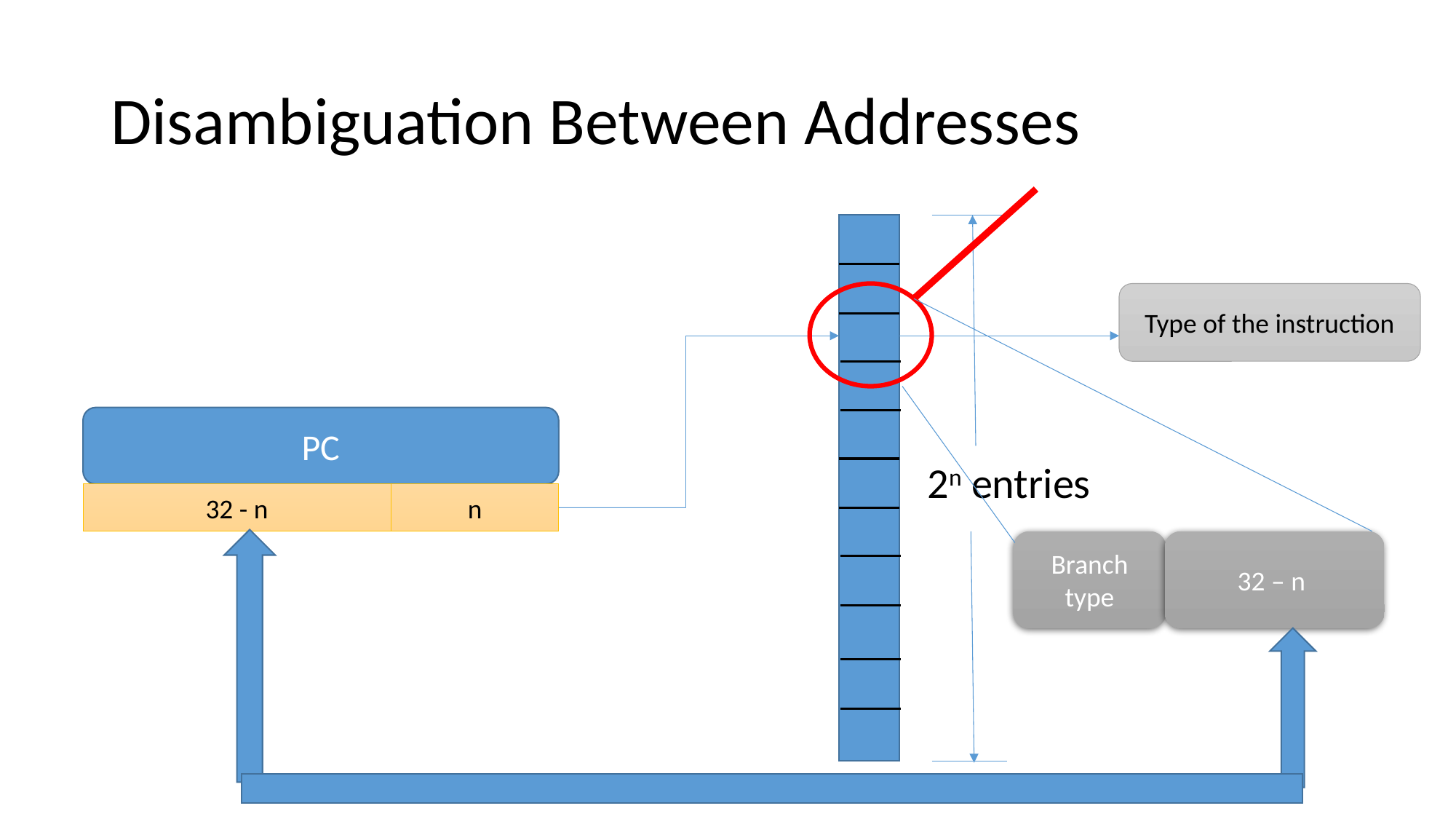

# Disambiguation Between Addresses

Type of the instruction
PC
2n entries
n
32 - n

32 – n
Branch type